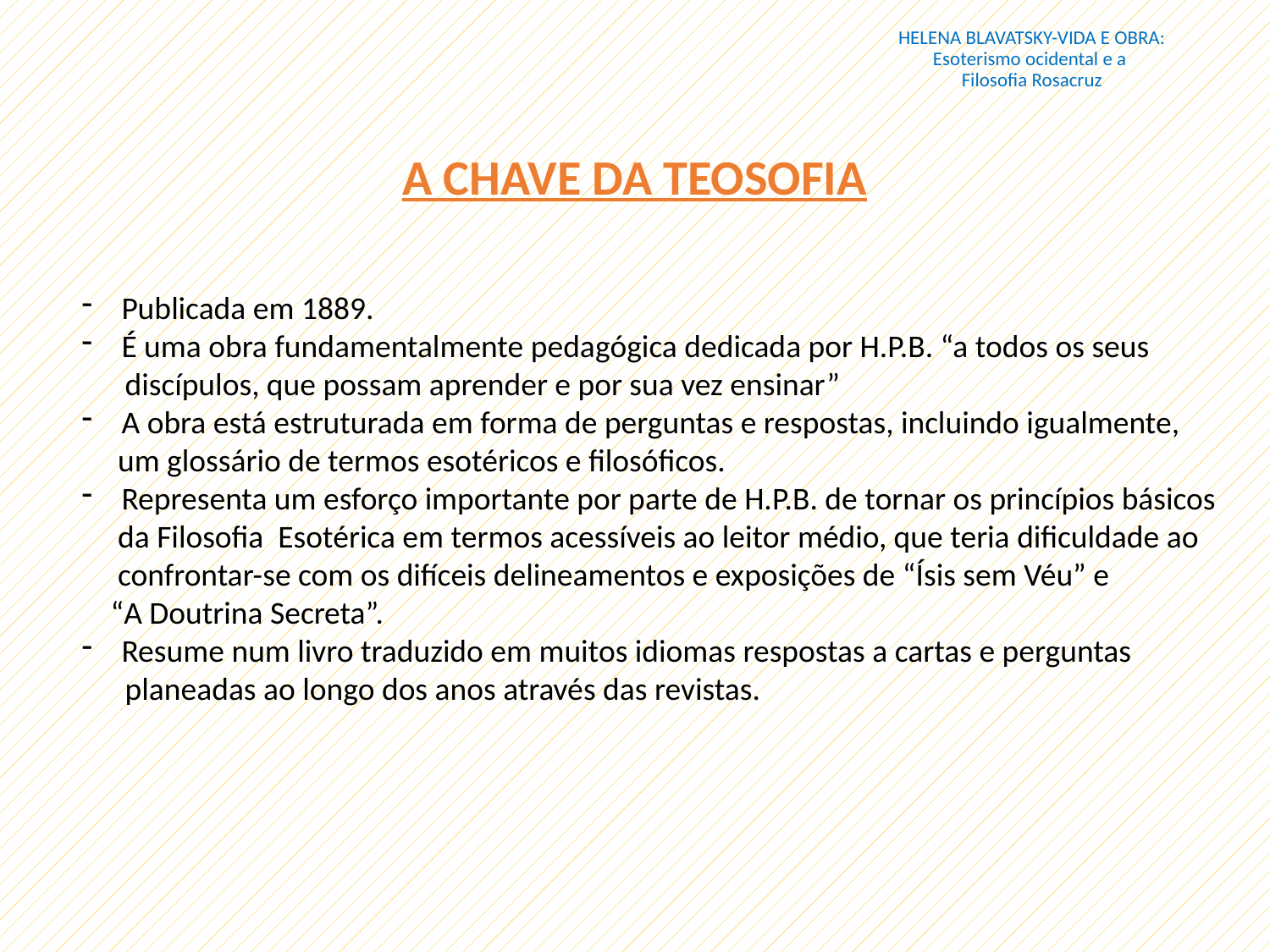

# HELENA BLAVATSKY-VIDA E OBRA: Esoterismo ocidental e a Filosofia Rosacruz
A CHAVE DA TEOSOFIA
Publicada em 1889.
É uma obra fundamentalmente pedagógica dedicada por H.P.B. “a todos os seus
      discípulos, que possam aprender e por sua vez ensinar”
A obra está estruturada em forma de perguntas e respostas, incluindo igualmente,
     um glossário de termos esotéricos e filosóficos.
Representa um esforço importante por parte de H.P.B. de tornar os princípios básicos
     da Filosofia  Esotérica em termos acessíveis ao leitor médio, que teria dificuldade ao
     confrontar-se com os difíceis delineamentos e exposições de “Ísis sem Véu” e
    “A Doutrina Secreta”.
Resume num livro traduzido em muitos idiomas respostas a cartas e perguntas
      planeadas ao longo dos anos através das revistas.